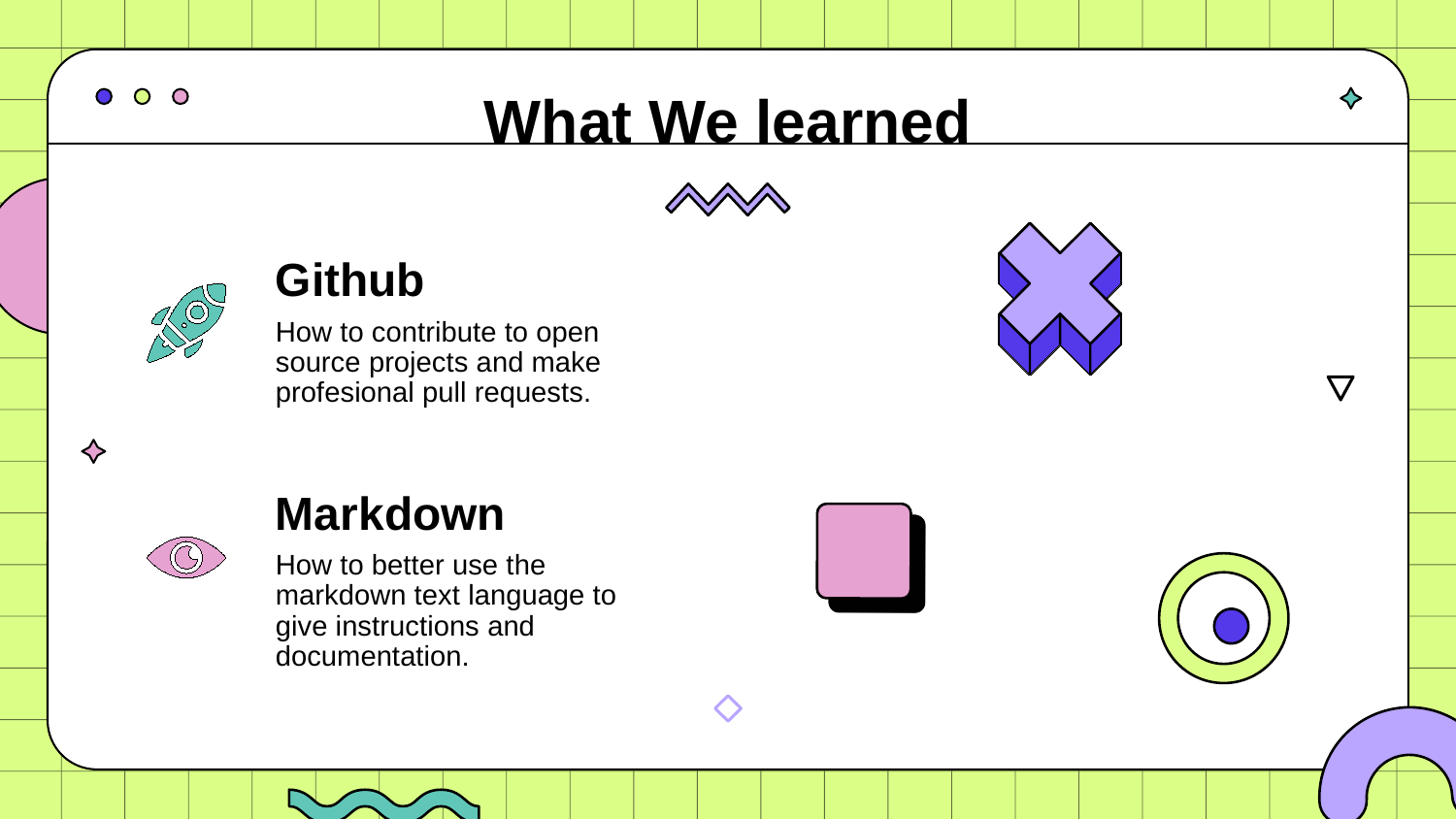

# What We learned

Github

How to contribute to open source projects and make profesional pull requests.

Markdown

How to better use the markdown text language to give instructions and documentation.